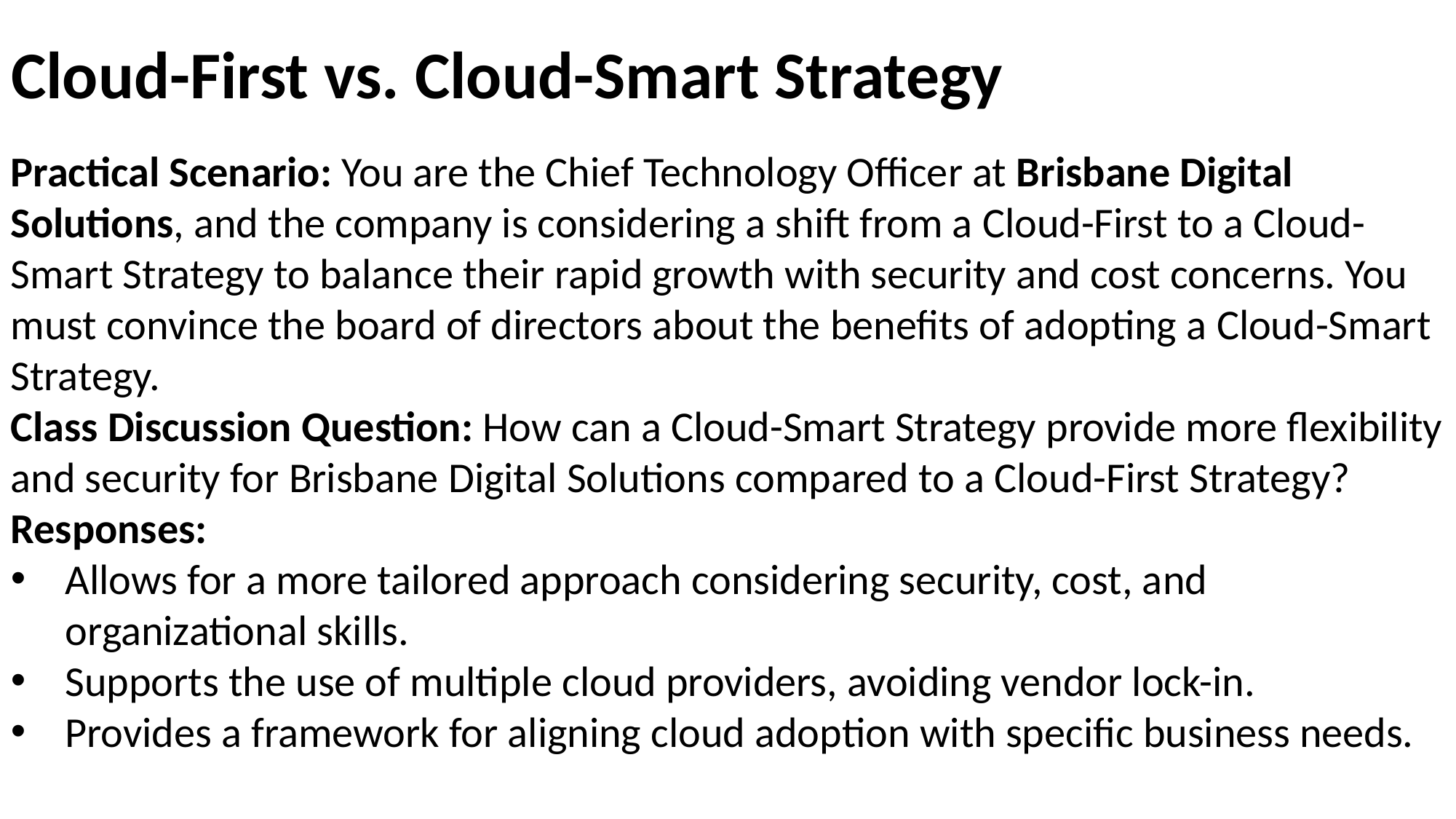

# Cloud-First vs. Cloud-Smart Strategy
Practical Scenario: You are the Chief Technology Officer at Brisbane Digital Solutions, and the company is considering a shift from a Cloud-First to a Cloud-Smart Strategy to balance their rapid growth with security and cost concerns. You must convince the board of directors about the benefits of adopting a Cloud-Smart Strategy.
Class Discussion Question: How can a Cloud-Smart Strategy provide more flexibility and security for Brisbane Digital Solutions compared to a Cloud-First Strategy?
Responses:
Allows for a more tailored approach considering security, cost, and organizational skills.
Supports the use of multiple cloud providers, avoiding vendor lock-in.
Provides a framework for aligning cloud adoption with specific business needs.